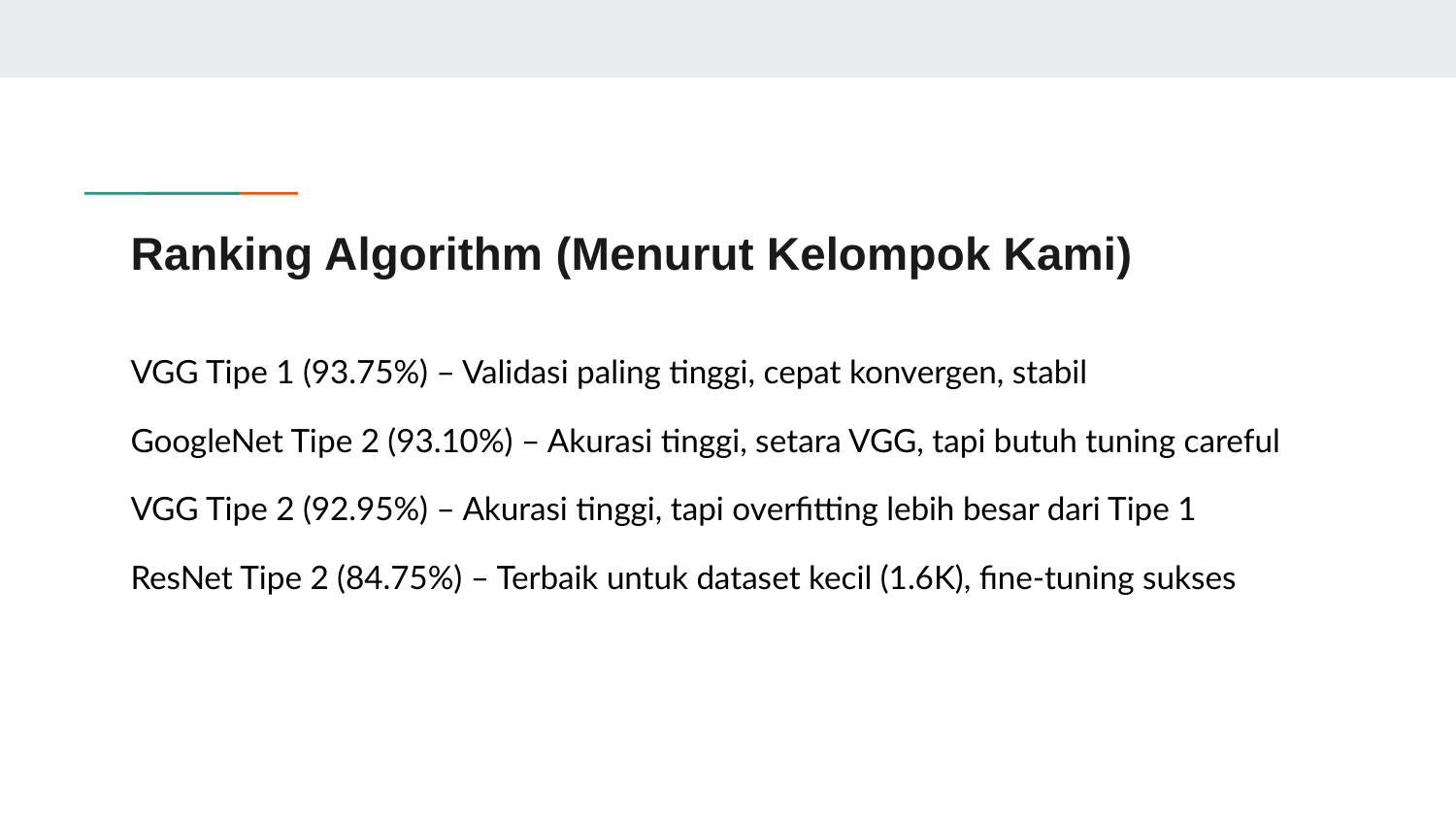

# Ranking Algorithm (Menurut Kelompok Kami)
VGG Tipe 1 (93.75%) – Validasi paling tinggi, cepat konvergen, stabil
GoogleNet Tipe 2 (93.10%) – Akurasi tinggi, setara VGG, tapi butuh tuning careful
VGG Tipe 2 (92.95%) – Akurasi tinggi, tapi overfitting lebih besar dari Tipe 1
ResNet Tipe 2 (84.75%) – Terbaik untuk dataset kecil (1.6K), fine-tuning sukses